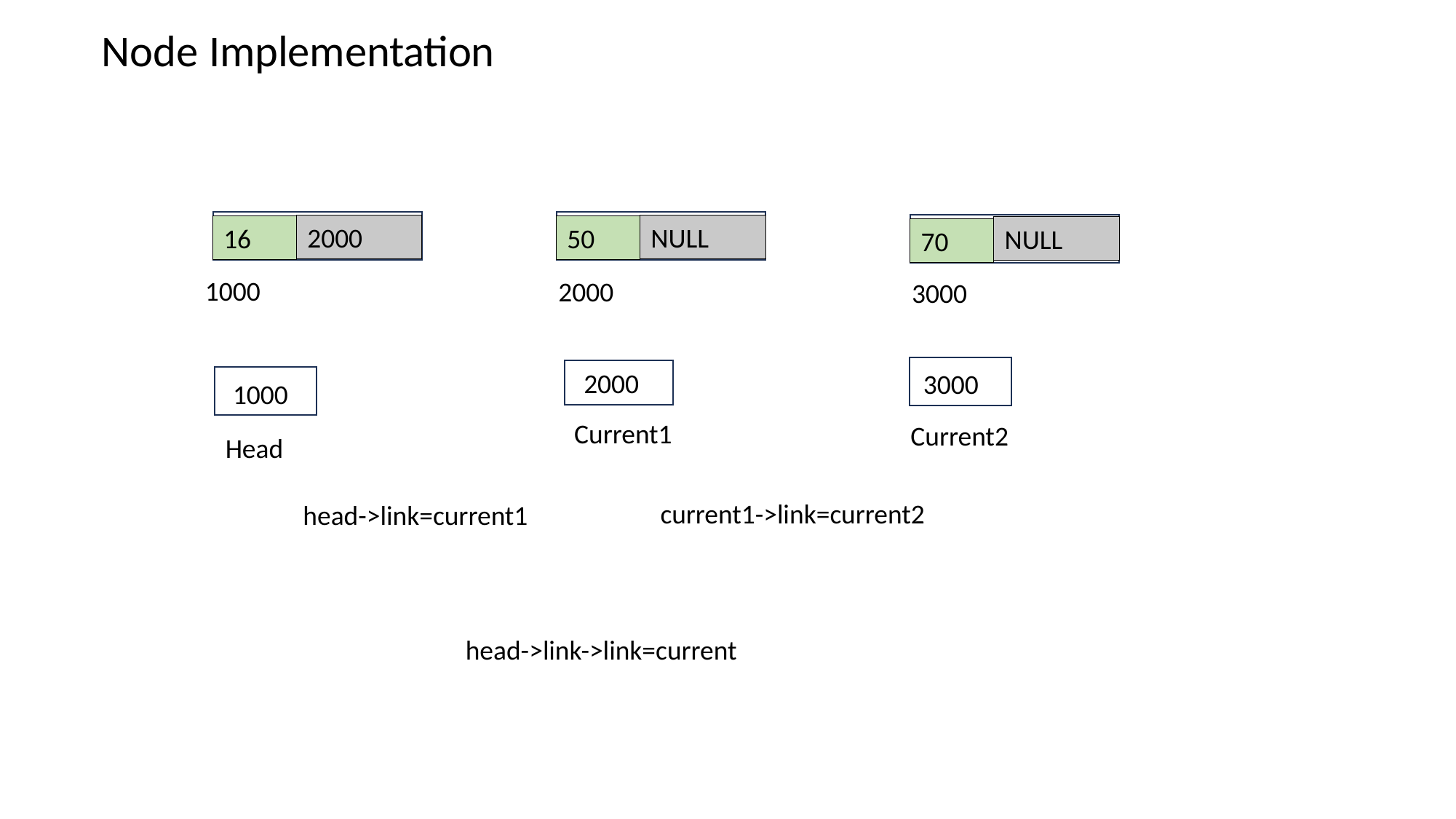

# Node Implementation

2000
NULL
16
50
NULL
70
1000
2000
3000

2000
3000
he
1000
Current1
Current2
Head
current1->link=current2
head->link=current1
head->link->link=current